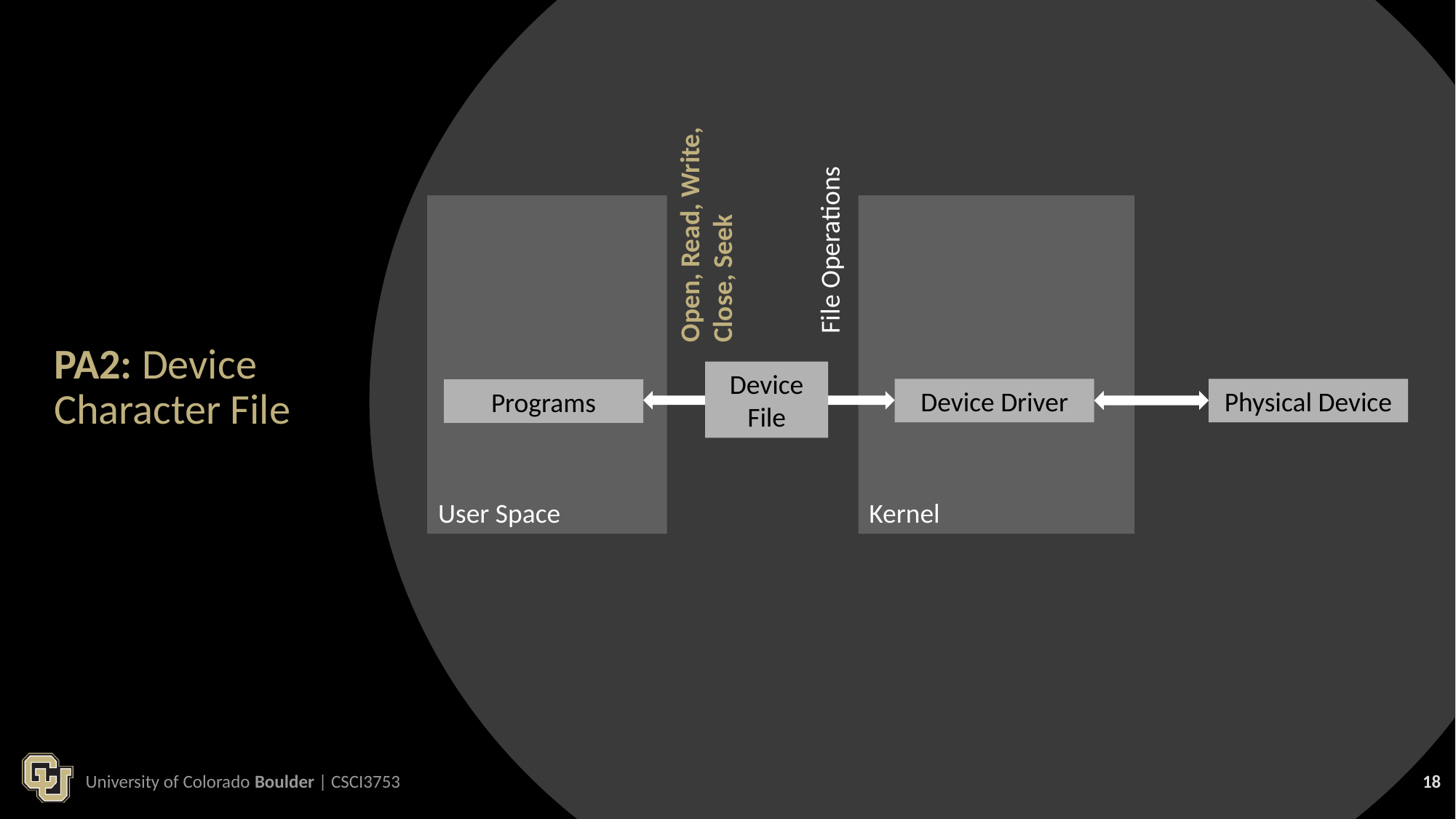

PA2: Device Character File
Open, Read, Write, Close, Seek

User Space

Kernel
File Operations
Device
File
Device Driver
Physical Device
Programs

University of Colorado Boulder | CSCI3753
18